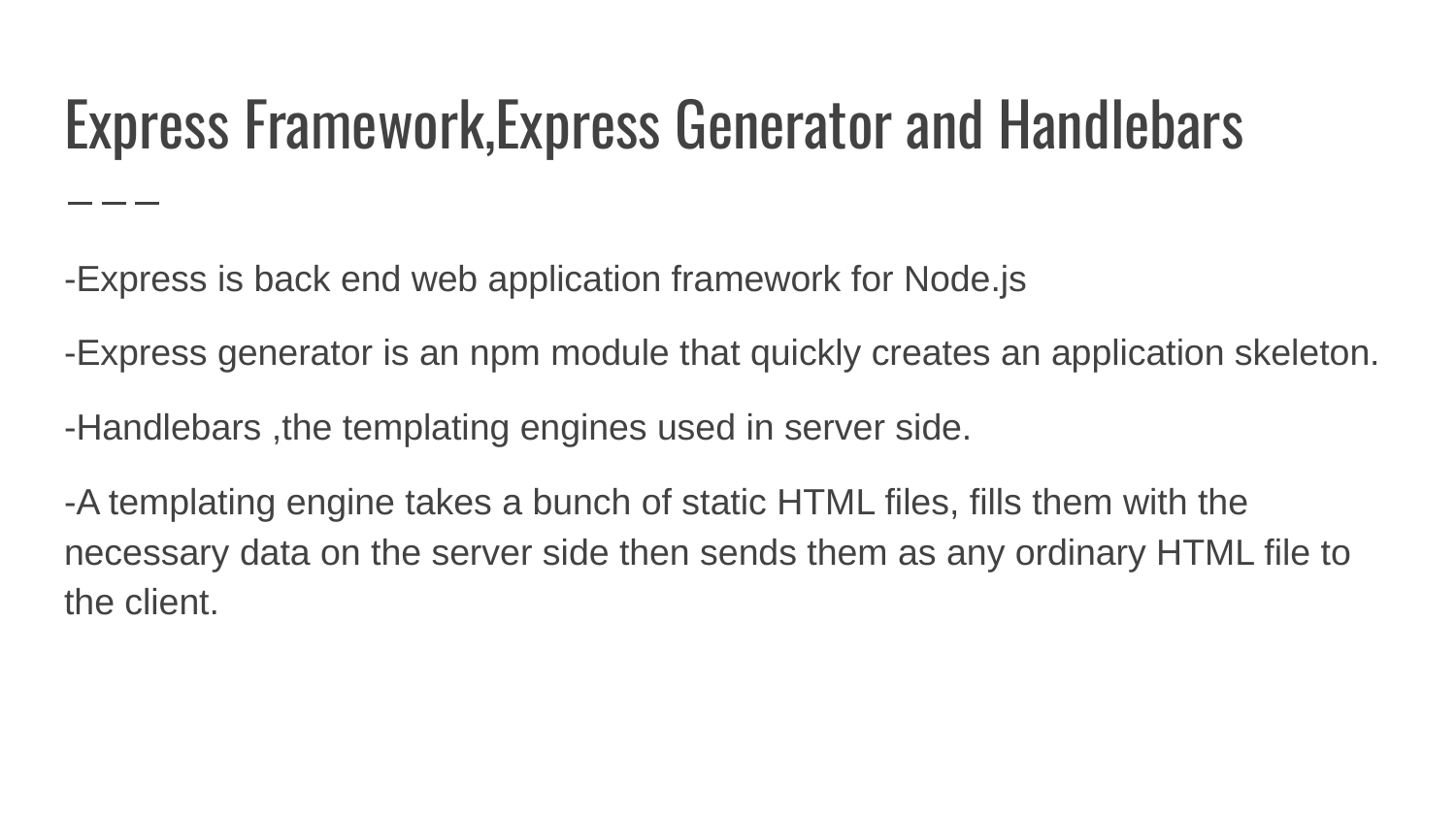

# Express Framework,Express Generator and Handlebars
-Express is back end web application framework for Node.js
-Express generator is an npm module that quickly creates an application skeleton.
-Handlebars ,the templating engines used in server side.
-A templating engine takes a bunch of static HTML files, fills them with the necessary data on the server side then sends them as any ordinary HTML file to the client.